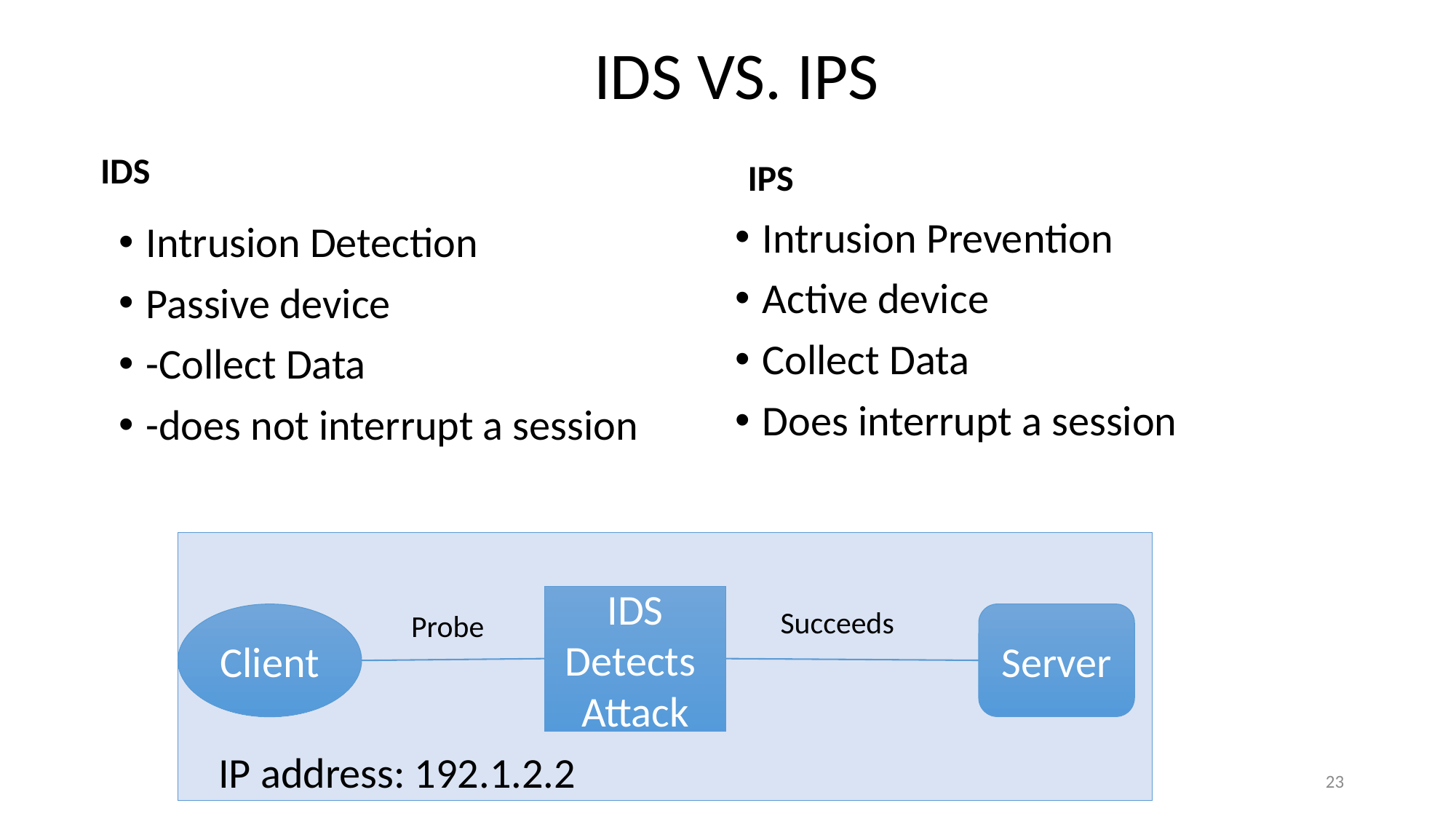

# IDS VS. IPS
IDS
IPS
Intrusion Prevention
Active device
Collect Data
Does interrupt a session

Intrusion Detection
Passive device
-Collect Data
-does not interrupt a session

Probe
Succeeds
IDS
Detects
Attack
Client
Server
IP address: 192.1.2.2
23